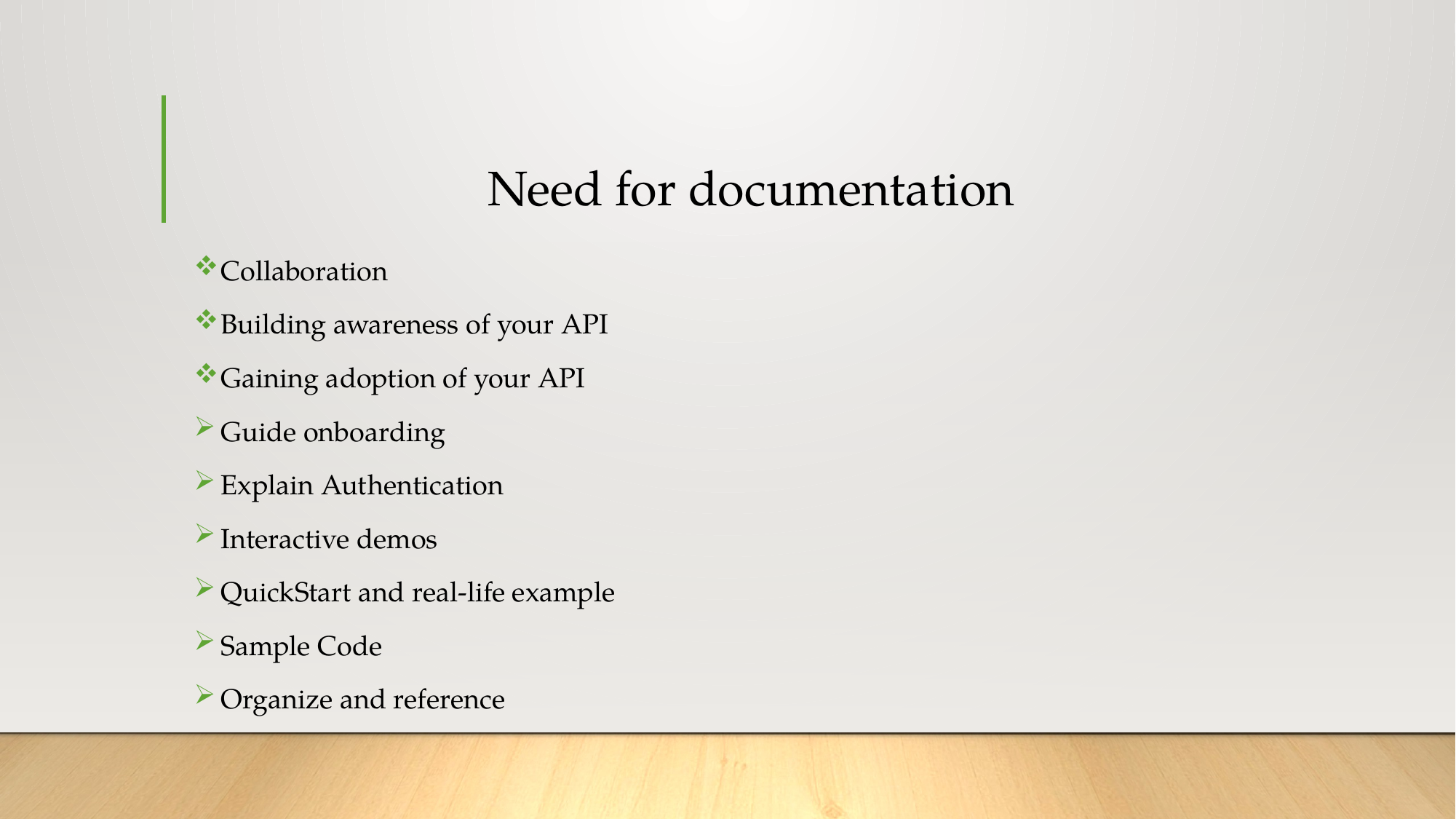

# Need for documentation
Collaboration
Building awareness of your API
Gaining adoption of your API
Guide onboarding
Explain Authentication
Interactive demos
QuickStart and real-life example
Sample Code
Organize and reference